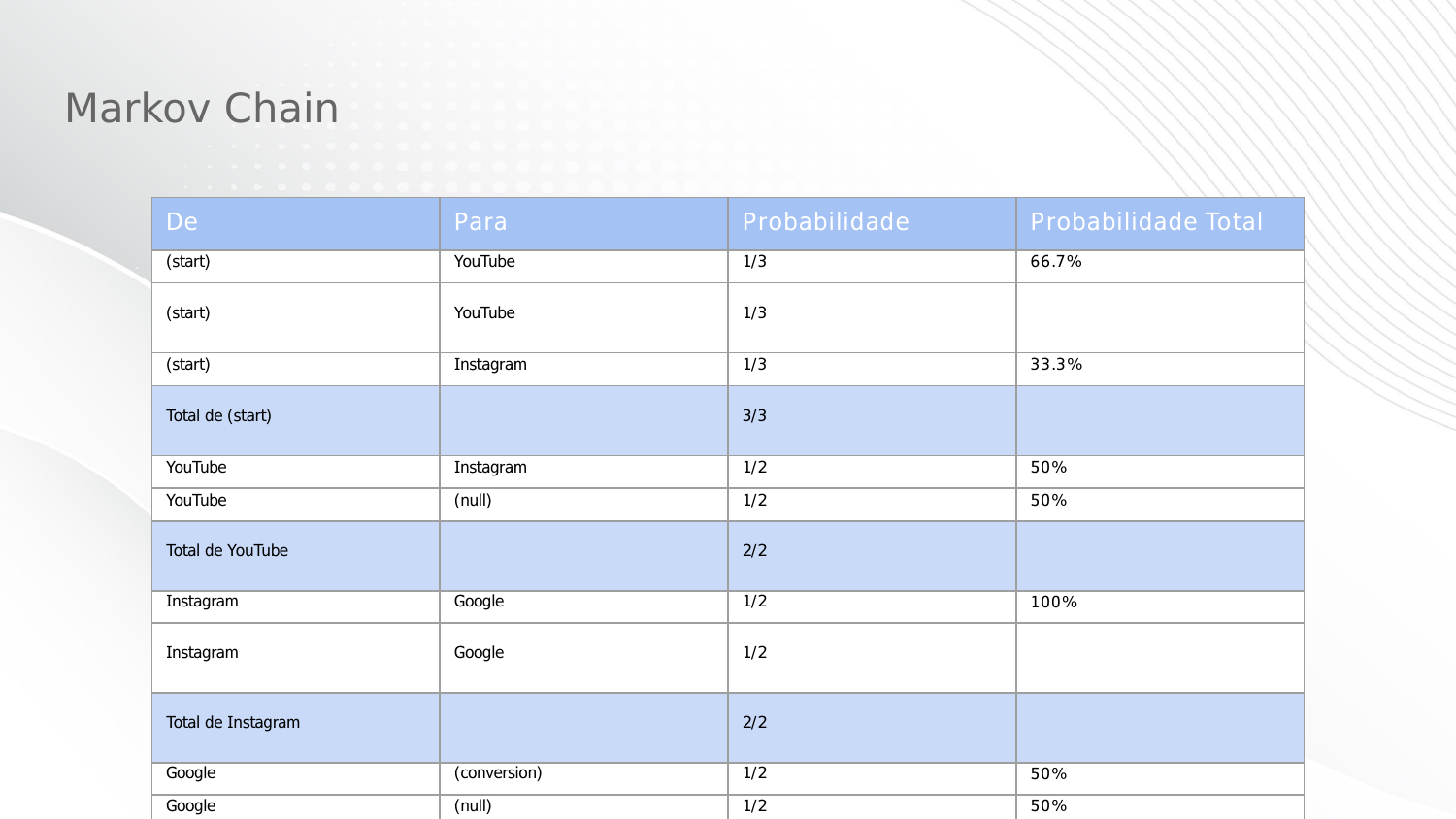

# Markov Chain
| De | Para | Probabilidade | Probabilidade Total |
| --- | --- | --- | --- |
| (start) | YouTube | 1/3 | 66.7% |
| (start) | YouTube | 1/3 |  |
| (start) | Instagram | 1/3 | 33.3% |
| Total de (start) |  | 3/3 |  |
| YouTube | Instagram | 1/2 | 50% |
| YouTube | (null) | 1/2 | 50% |
| Total de YouTube |  | 2/2 |  |
| Instagram | Google | 1/2 | 100% |
| Instagram | Google | 1/2 |  |
| Total de Instagram |  | 2/2 |  |
| Google | (conversion) | 1/2 | 50% |
| Google | (null) | 1/2 | 50% |
| Total de Google |  | 2/2 |  |